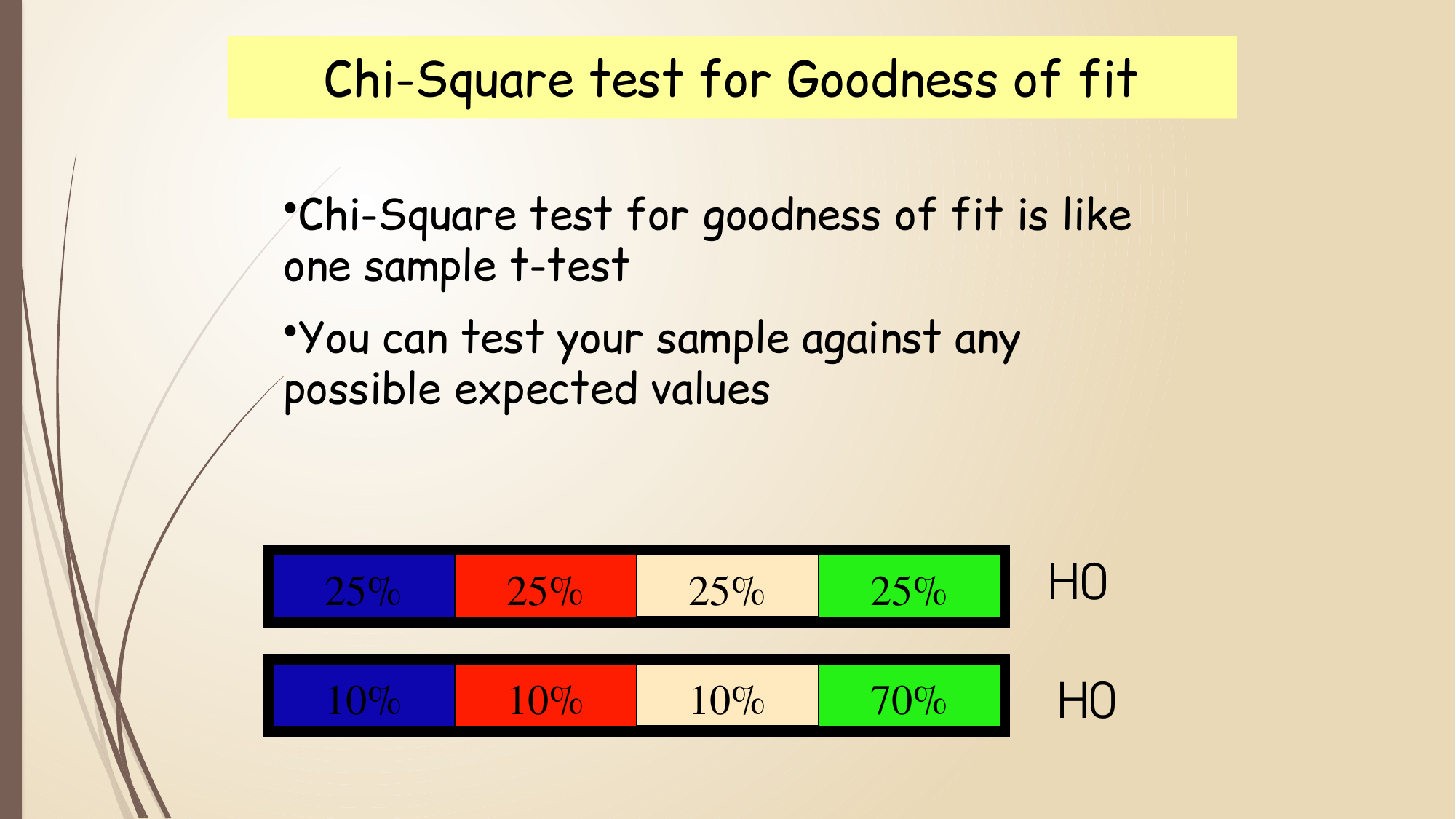

Chi-Square test for Goodness of fit
Chi-Square test for goodness of fit is like one sample t-test
You can test your sample against any possible expected values

H0
| 25% | 25% | 25% | 25% |
| --- | --- | --- | --- |

| 10% | 10% | 10% | 70% |
| --- | --- | --- | --- |
H0